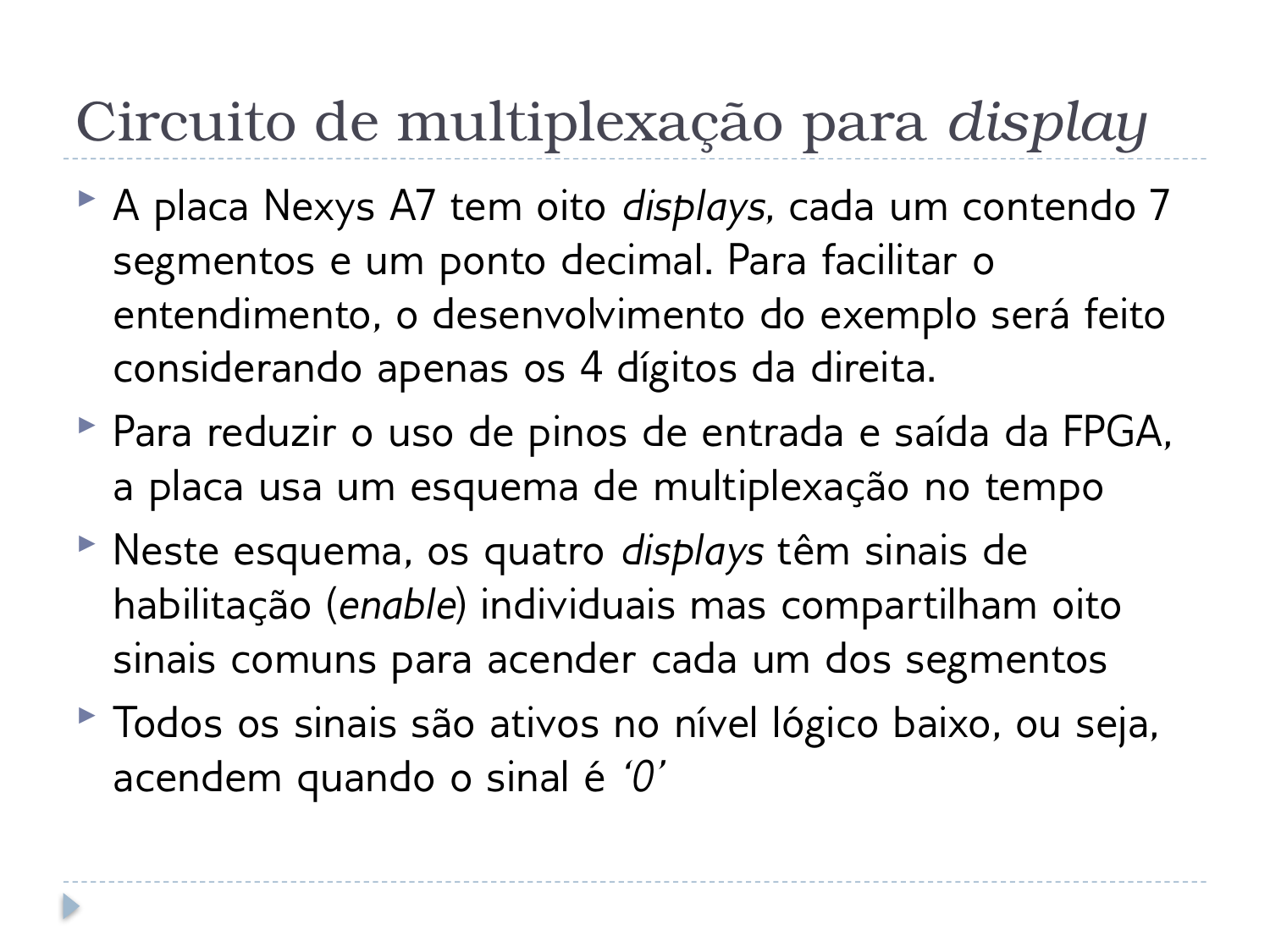

# Circuito de multiplexação para display
A placa Nexys A7 tem oito displays, cada um contendo 7 segmentos e um ponto decimal. Para facilitar o entendimento, o desenvolvimento do exemplo será feito considerando apenas os 4 dígitos da direita.
Para reduzir o uso de pinos de entrada e saída da FPGA, a placa usa um esquema de multiplexação no tempo
Neste esquema, os quatro displays têm sinais de habilitação (enable) individuais mas compartilham oito sinais comuns para acender cada um dos segmentos
Todos os sinais são ativos no nível lógico baixo, ou seja, acendem quando o sinal é ‘0’